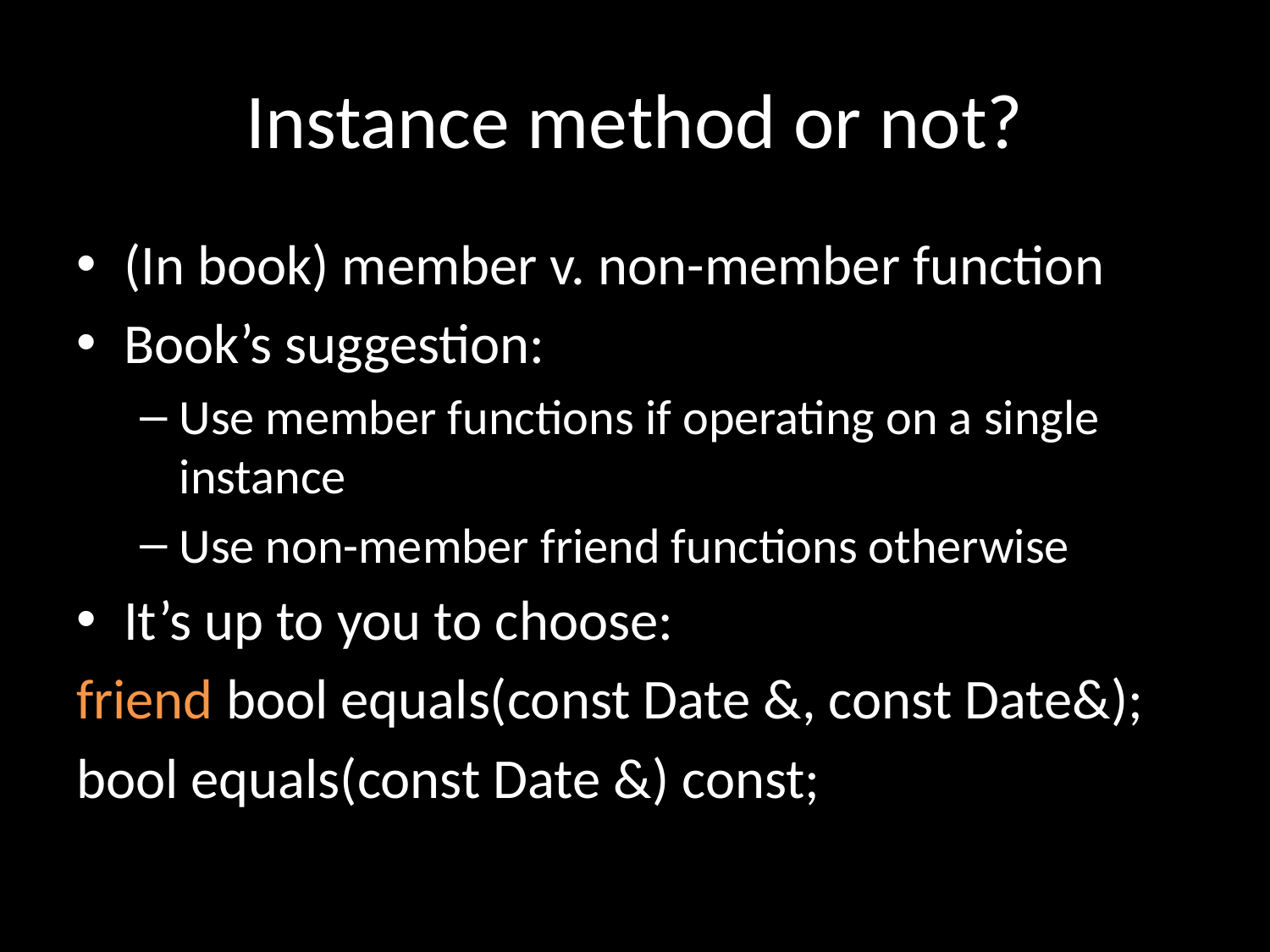

# Instance method or not?
(In book) member v. non-member function
Book’s suggestion:
Use member functions if operating on a single instance
Use non-member friend functions otherwise
It’s up to you to choose:
friend bool equals(const Date &, const Date&);
bool equals(const Date &) const;